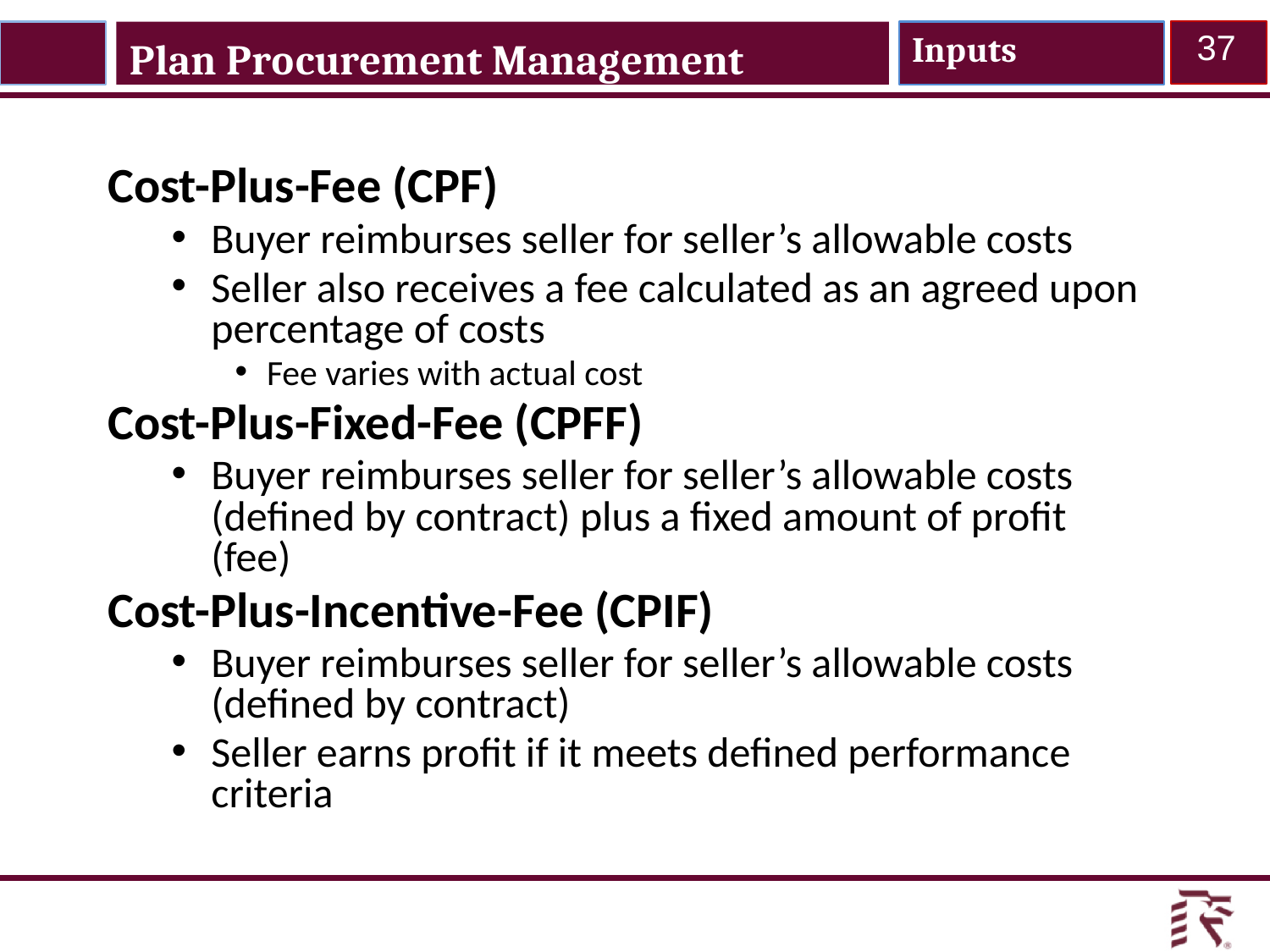

Inputs
37
Plan Procurement Management
Cost-Plus-Fee (CPF)
Buyer reimburses seller for seller’s allowable costs
Seller also receives a fee calculated as an agreed upon percentage of costs
Fee varies with actual cost
Cost-Plus-Fixed-Fee (CPFF)
Buyer reimburses seller for seller’s allowable costs (defined by contract) plus a fixed amount of profit (fee)
Cost-Plus-Incentive-Fee (CPIF)
Buyer reimburses seller for seller’s allowable costs (defined by contract)
Seller earns profit if it meets defined performance criteria